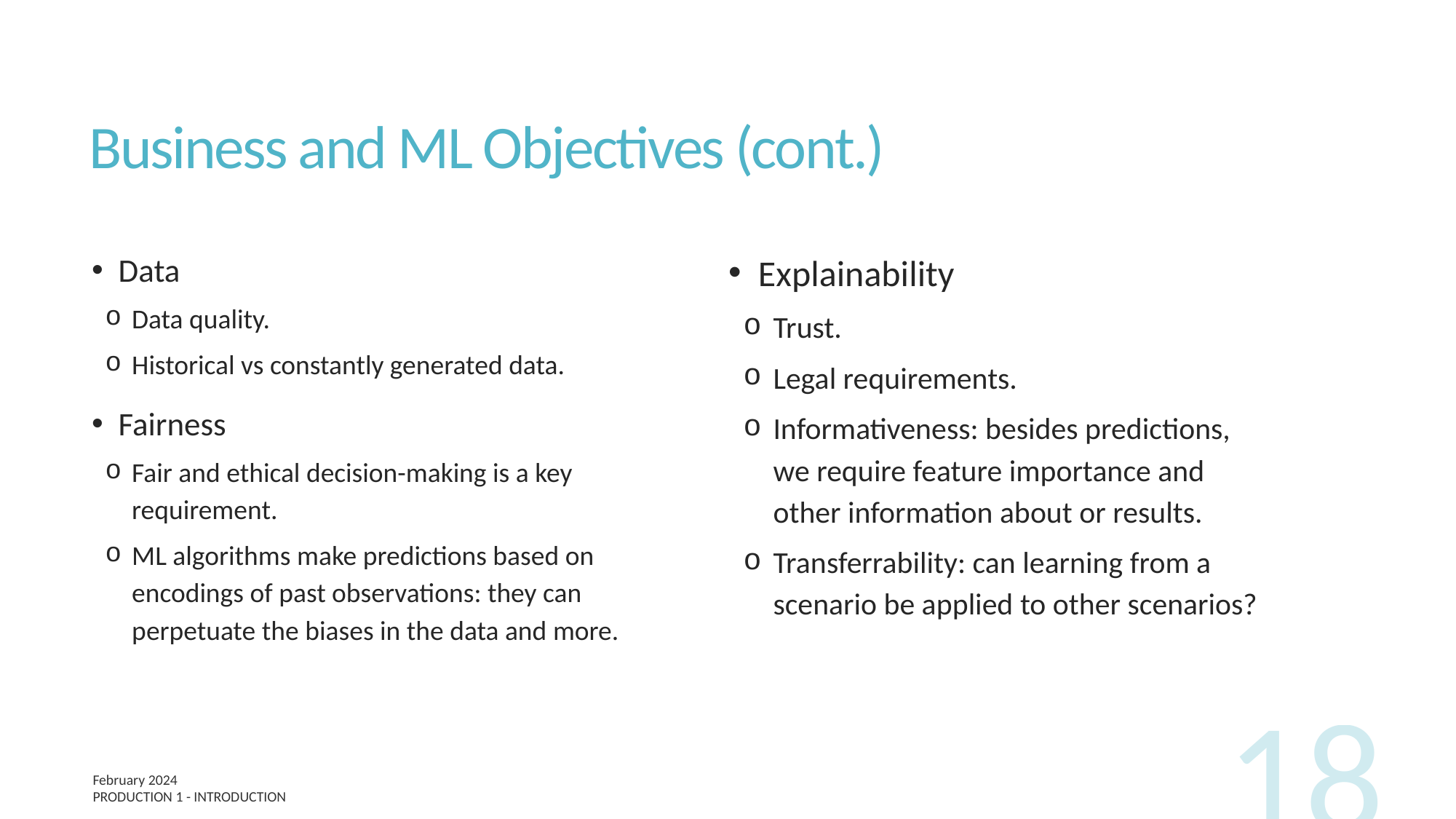

# Business and ML Objectives (cont.)
Data
Data quality.
Historical vs constantly generated data.
Fairness
Fair and ethical decision-making is a key requirement.
ML algorithms make predictions based on encodings of past observations: they can perpetuate the biases in the data and more.
Explainability
Trust.
Legal requirements.
Informativeness: besides predictions, we require feature importance and other information about or results.
Transferrability: can learning from a scenario be applied to other scenarios?
18
February 2024
Production 1 - Introduction